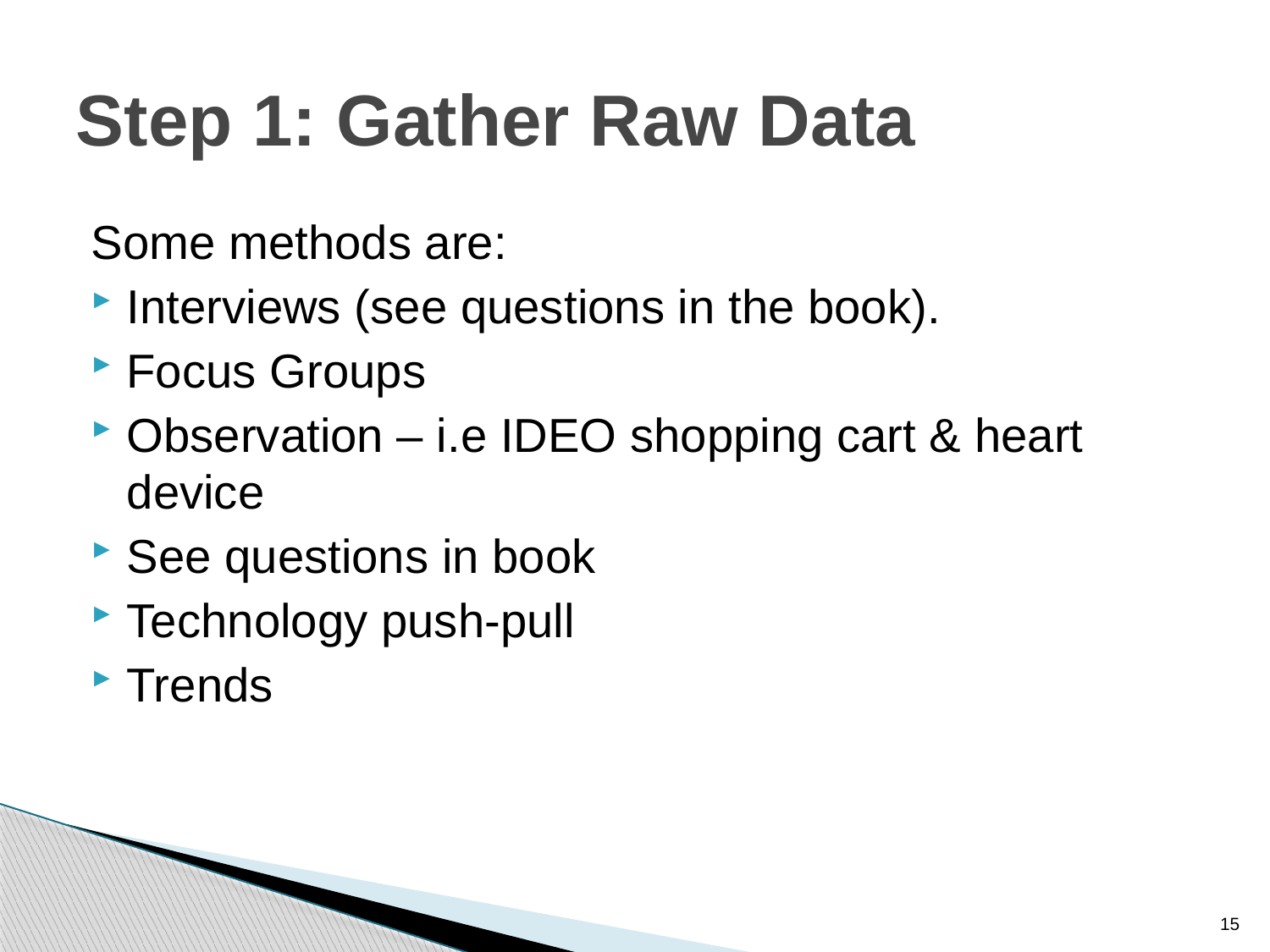

# Step 1: Gather Raw Data
Some methods are:
Interviews (see questions in the book).
Focus Groups
Observation – i.e IDEO shopping cart & heart device
See questions in book
Technology push-pull
Trends

15